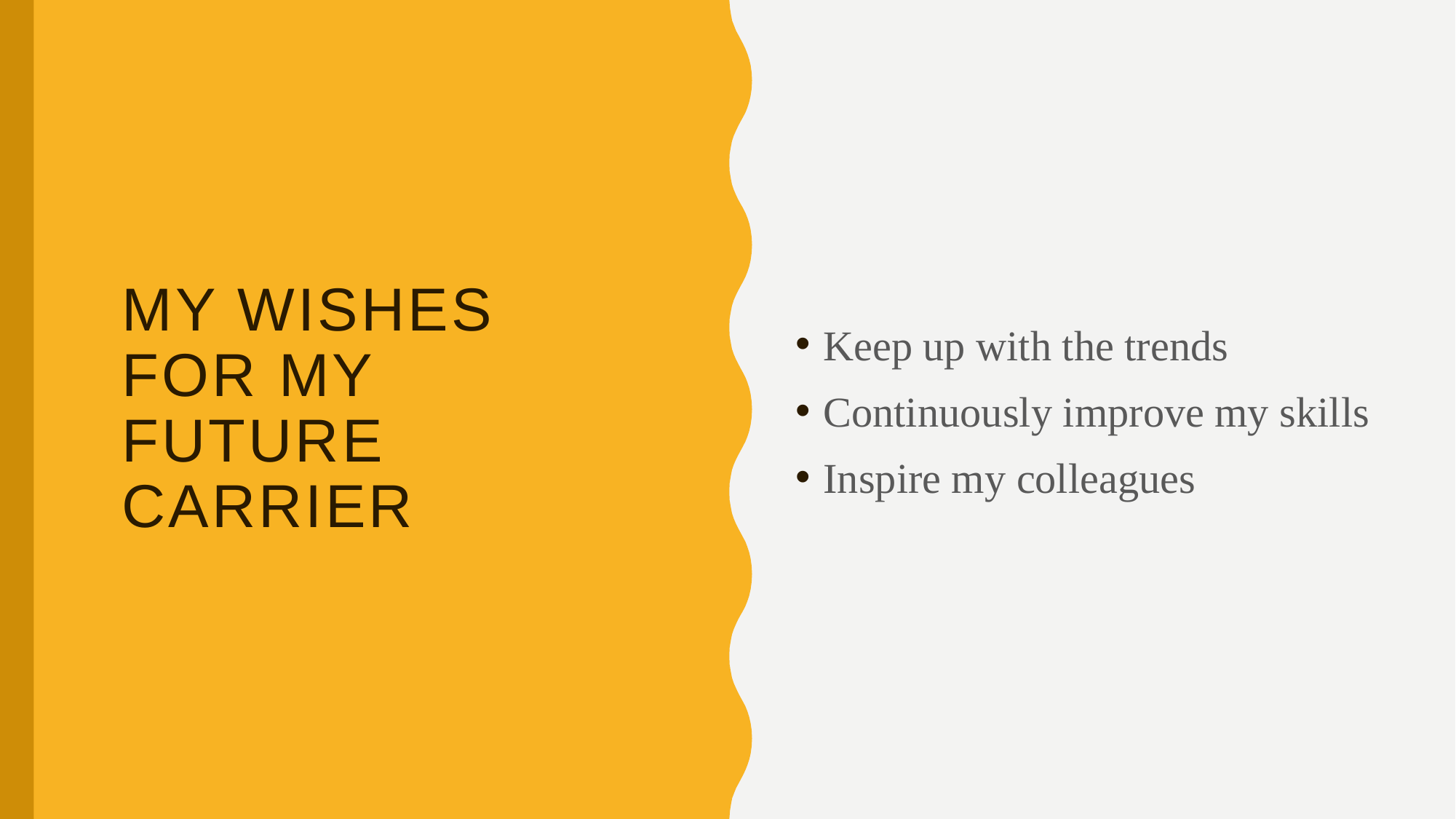

Keep up with the trends
Continuously improve my skills
Inspire my colleagues
# My wishes for my future carrier